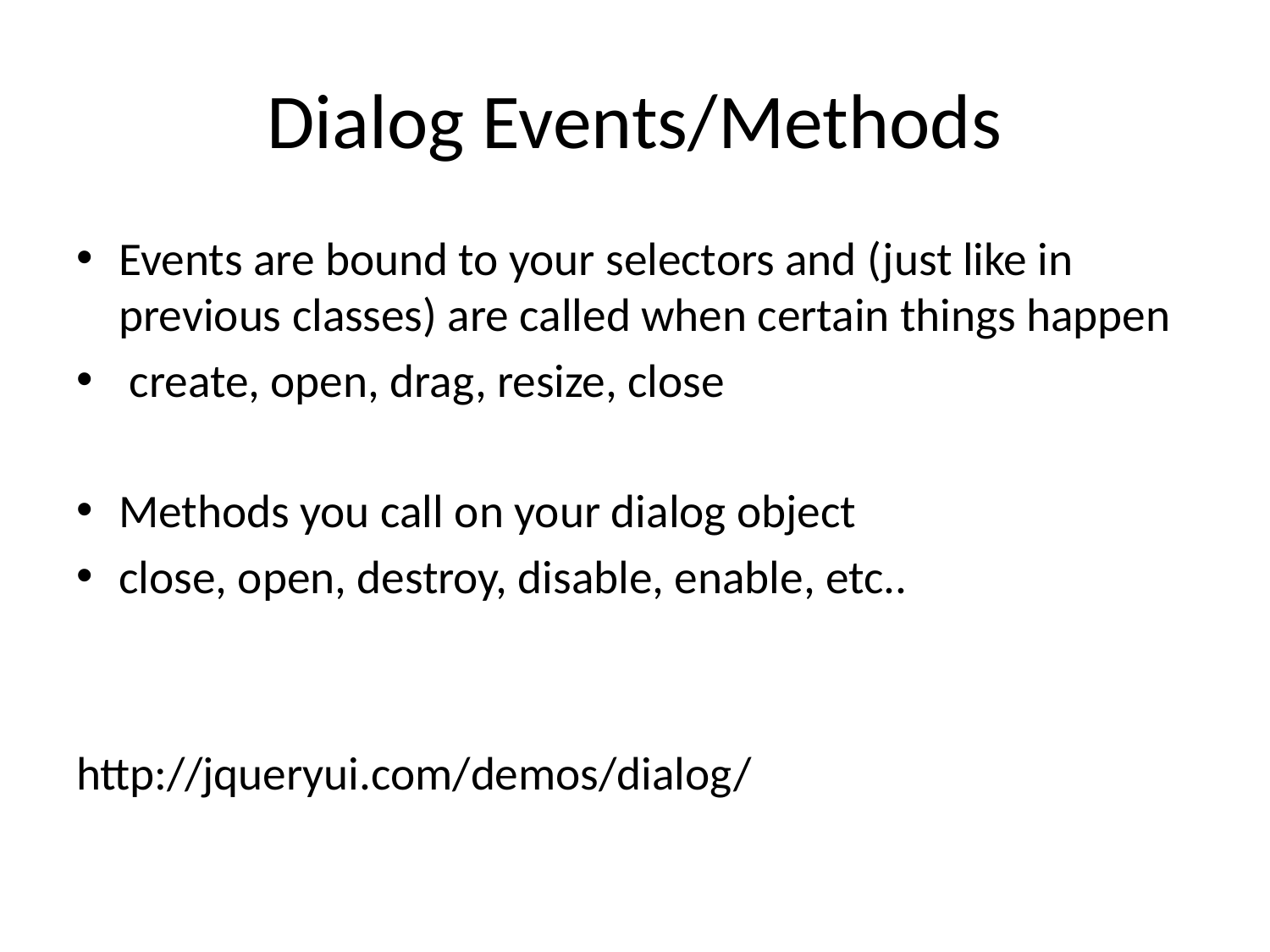

# Dialog Events/Methods
Events are bound to your selectors and (just like in previous classes) are called when certain things happen
 create, open, drag, resize, close

Methods you call on your dialog object
close, open, destroy, disable, enable, etc..

http://jqueryui.com/demos/dialog/